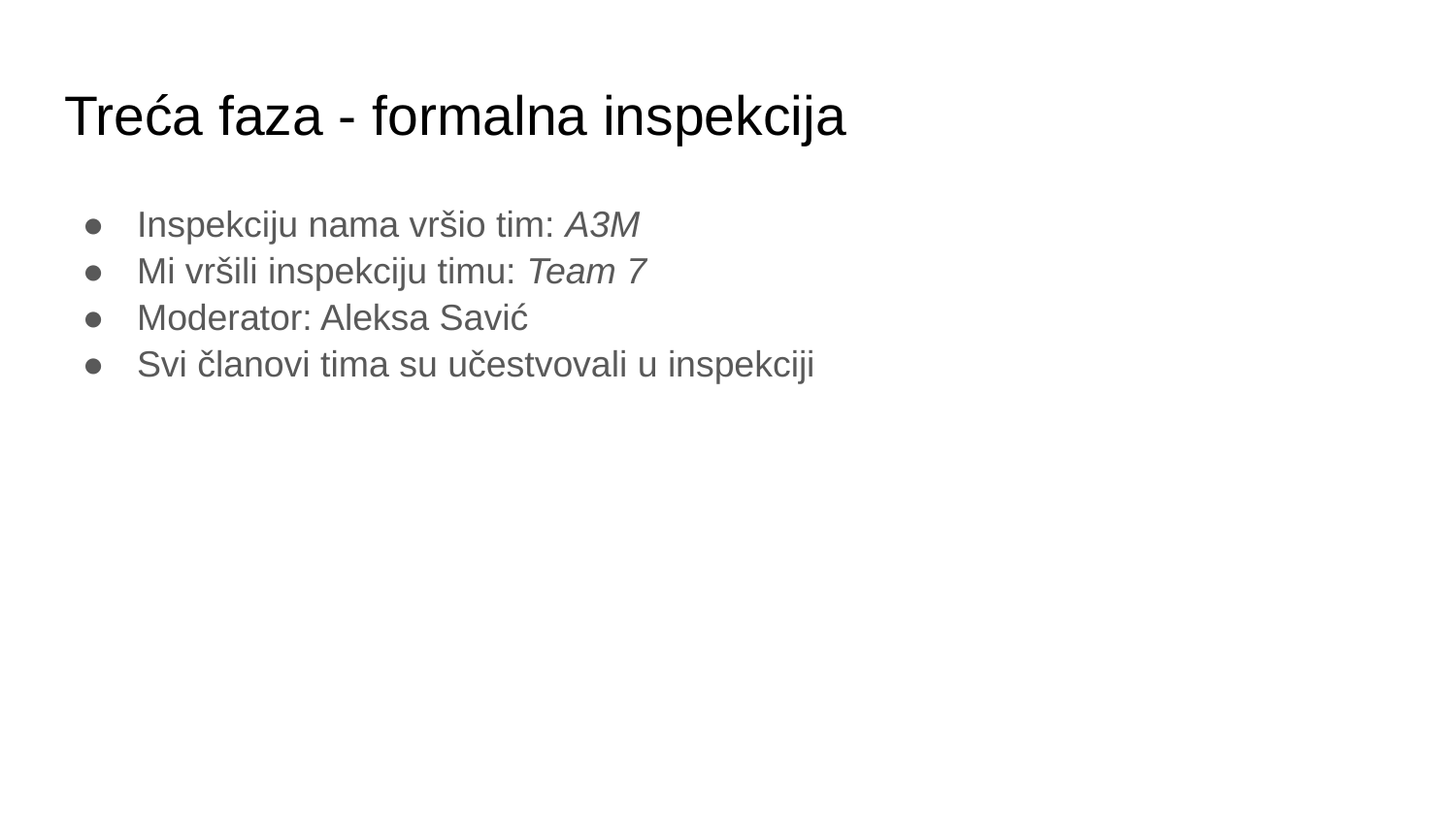

# Treća faza - formalna inspekcija
Inspekciju nama vršio tim: A3M
Mi vršili inspekciju timu: Team 7
Moderator: Aleksa Savić
Svi članovi tima su učestvovali u inspekciji